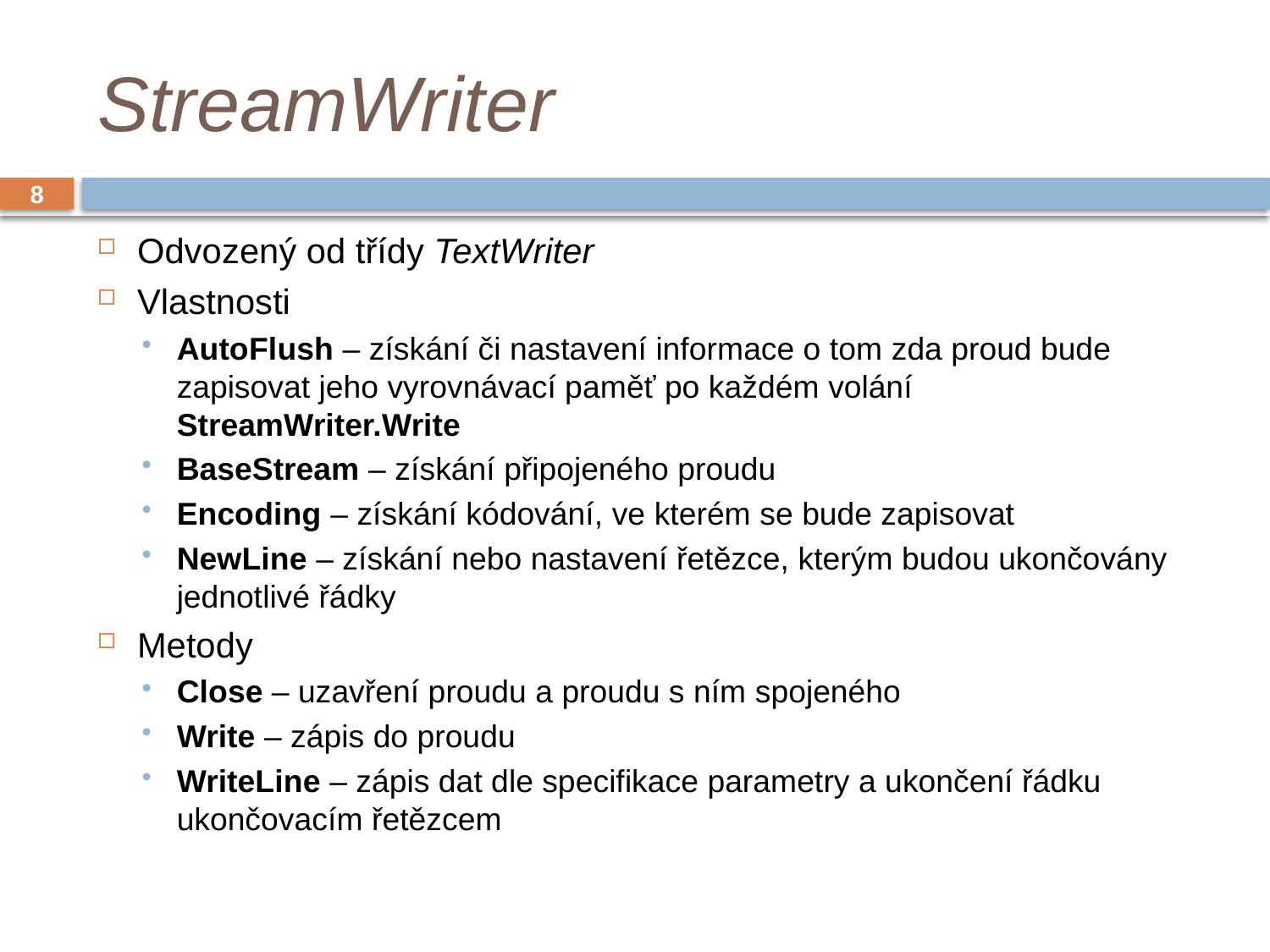

# StreamWriter
8
Odvozený od třídy TextWriter
Vlastnosti
AutoFlush – získání či nastavení informace o tom zda proud bude zapisovat jeho vyrovnávací paměť po každém volání StreamWriter.Write
BaseStream – získání připojeného proudu
Encoding – získání kódování, ve kterém se bude zapisovat
NewLine – získání nebo nastavení řetězce, kterým budou ukončovány jednotlivé řádky
Metody
Close – uzavření proudu a proudu s ním spojeného
Write – zápis do proudu
WriteLine – zápis dat dle specifikace parametry a ukončení řádku ukončovacím řetězcem